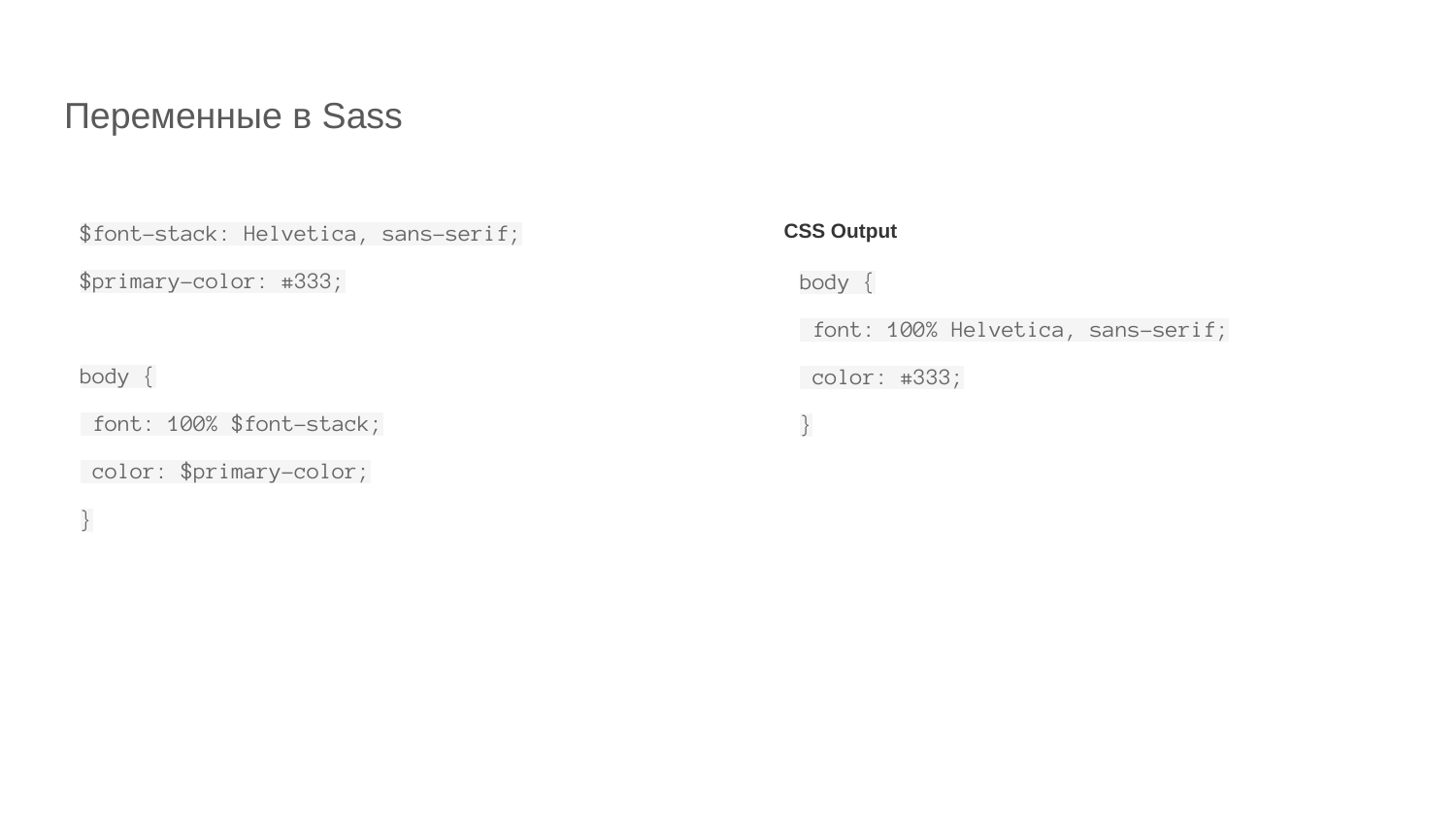

# Переменные в Sass
$font-stack: Helvetica, sans-serif;
$primary-color: #333;
body {
 font: 100% $font-stack;
 color: $primary-color;
}

CSS Output
body {
 font: 100% Helvetica, sans-serif;
 color: #333;
}